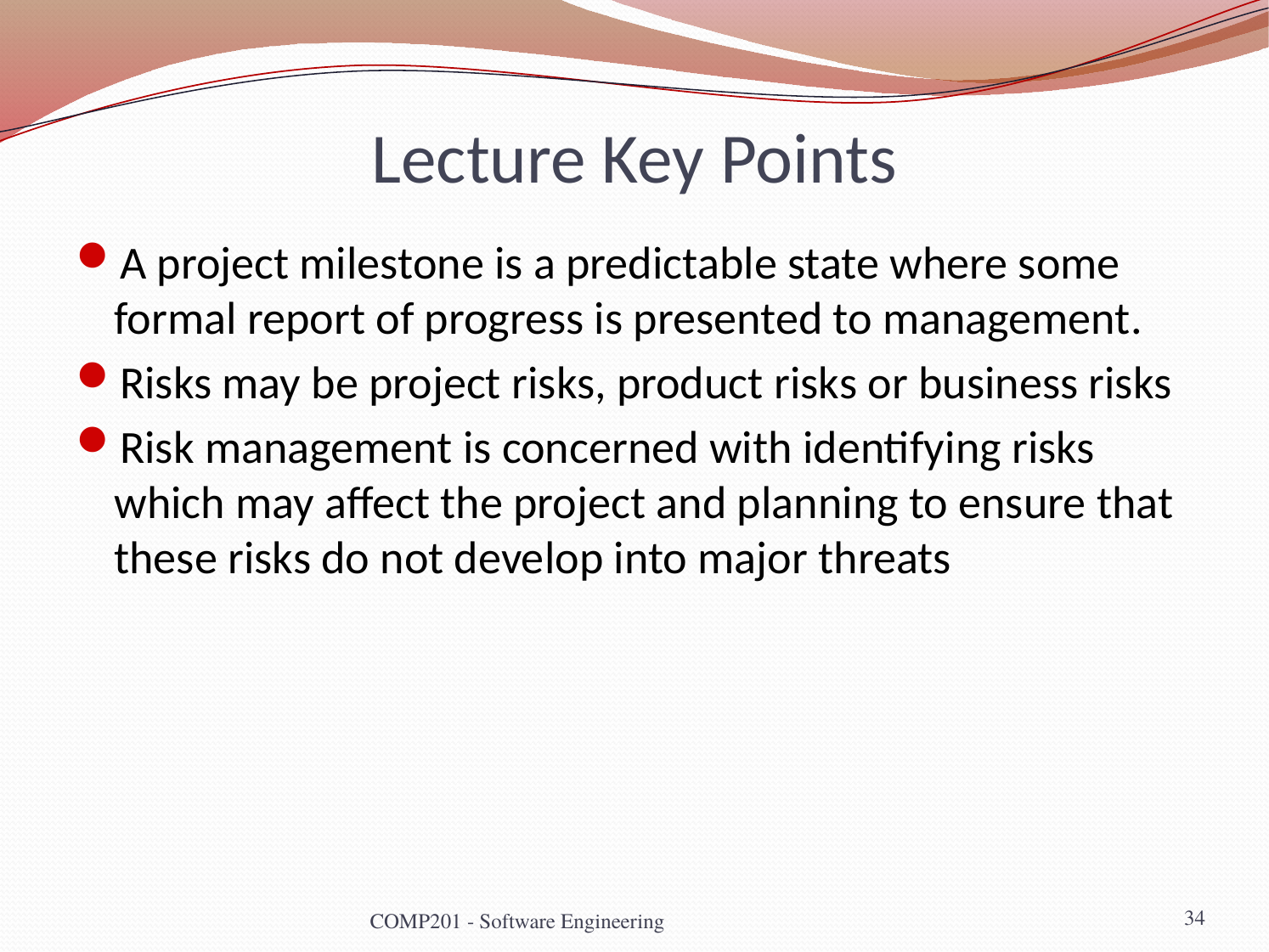

# Lecture Key Points
A project milestone is a predictable state where some formal report of progress is presented to management.
Risks may be project risks, product risks or business risks
Risk management is concerned with identifying risks which may affect the project and planning to ensure that these risks do not develop into major threats
COMP201 - Software Engineering
34